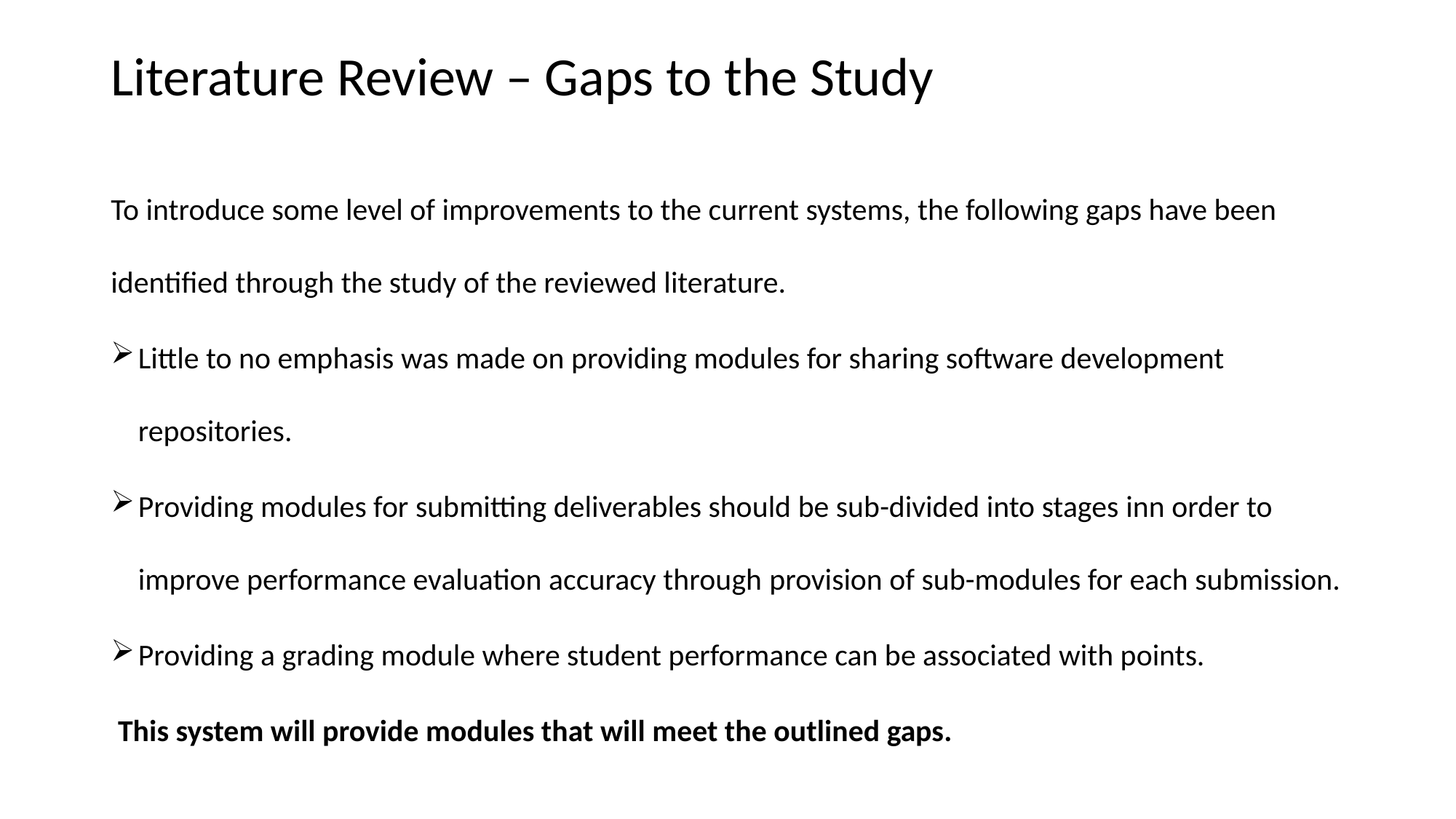

# Literature Review – Gaps to the Study
To introduce some level of improvements to the current systems, the following gaps have been identified through the study of the reviewed literature.
Little to no emphasis was made on providing modules for sharing software development repositories.
Providing modules for submitting deliverables should be sub-divided into stages inn order to improve performance evaluation accuracy through provision of sub-modules for each submission.
Providing a grading module where student performance can be associated with points.
 This system will provide modules that will meet the outlined gaps.